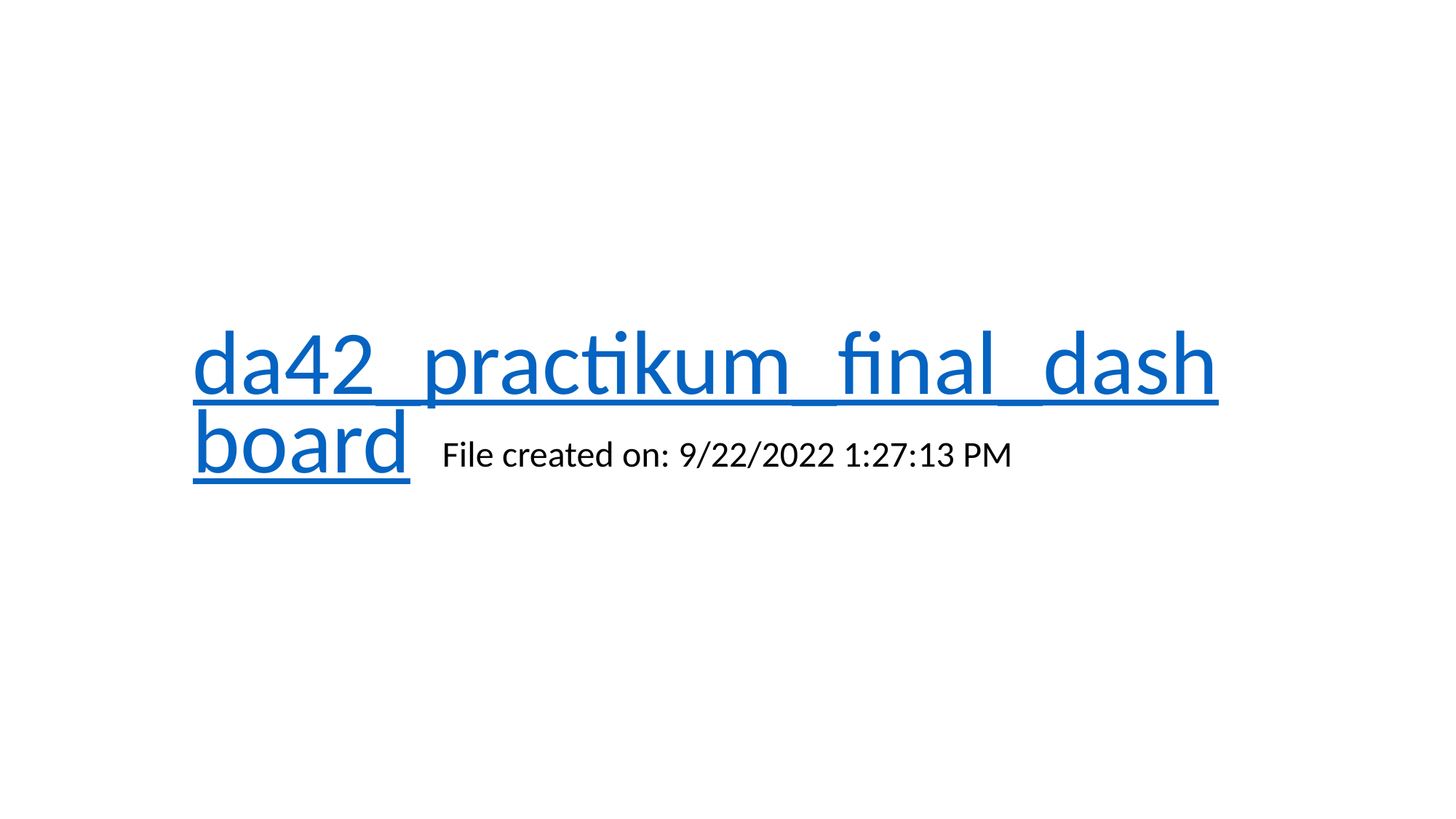

# da42_practikum_final_dashboard
File created on: 9/22/2022 1:27:13 PM